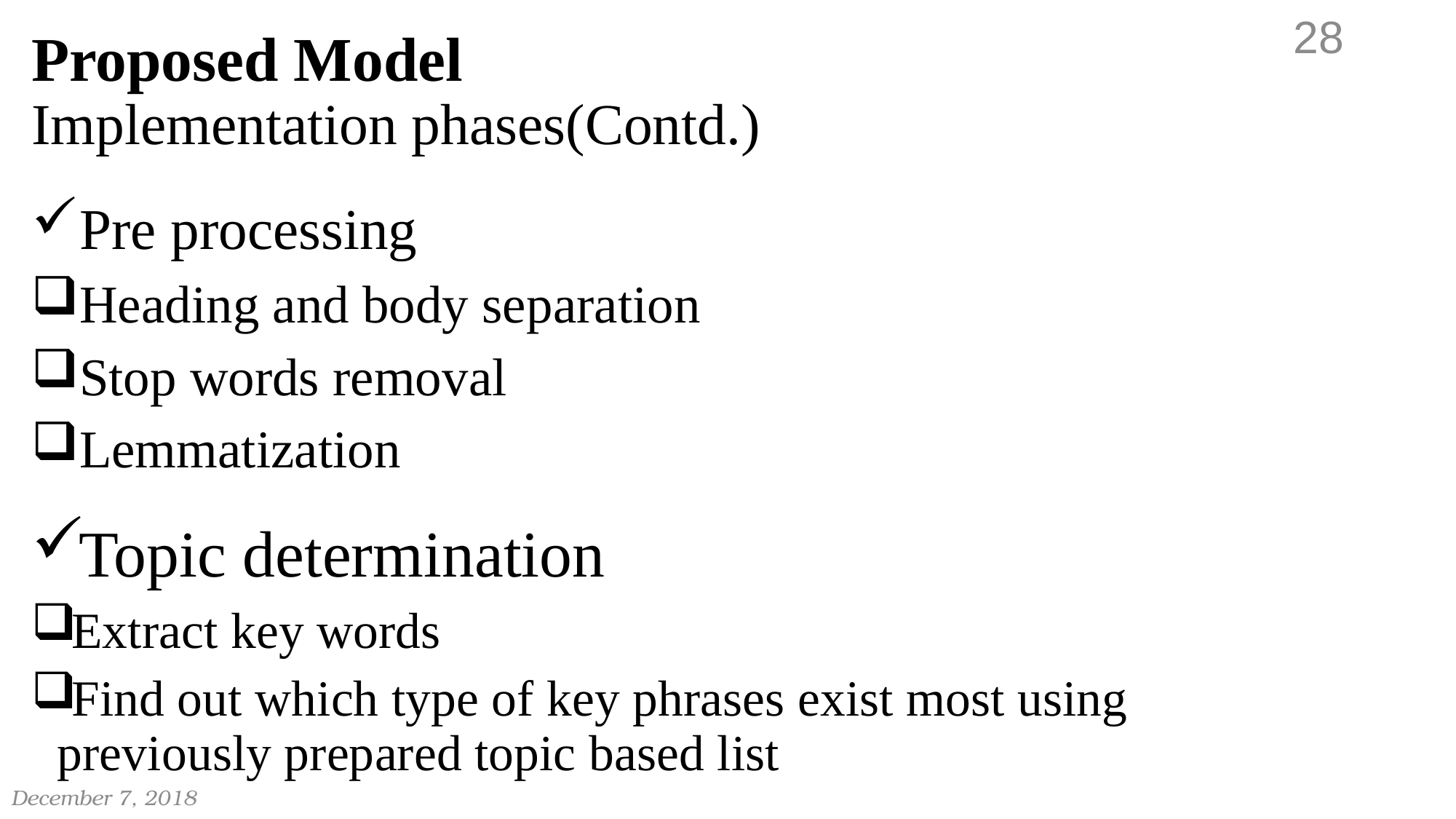

28
# Proposed Model Implementation phases(Contd.)
Pre processing
Heading and body separation
Stop words removal
Lemmatization
Topic determination
Extract key words
Find out which type of key phrases exist most using previously prepared topic based list
December 7, 2018